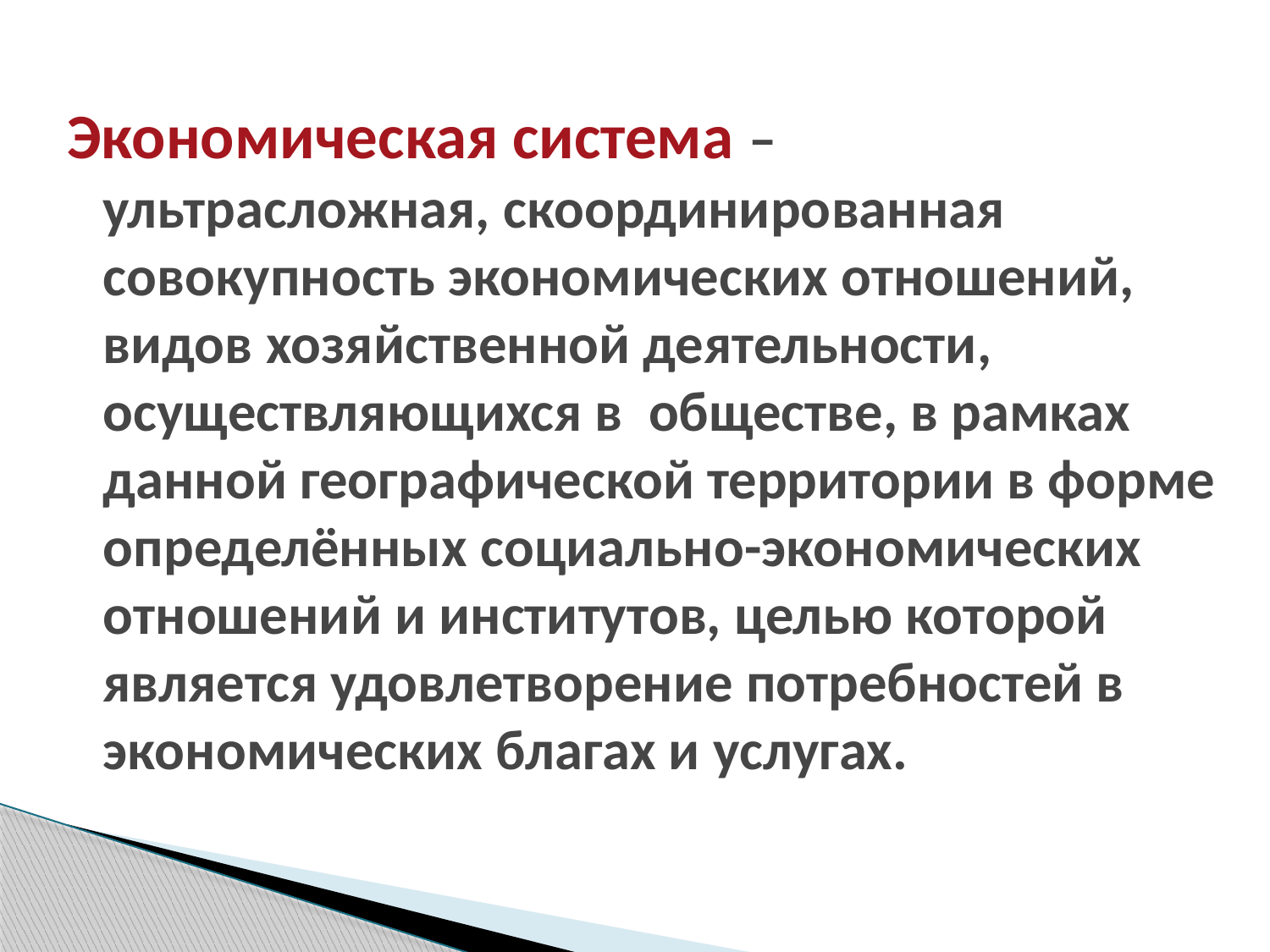

Экономическая система –
ультрасложная, скоординированная совокупность экономических отношений, видов хозяйственной деятельности, осуществляющихся в  обществе, в рамках данной географической территории в форме определённых социально-экономических отношений и институтов, целью которой является удовлетворение потребностей в экономических благах и услугах.